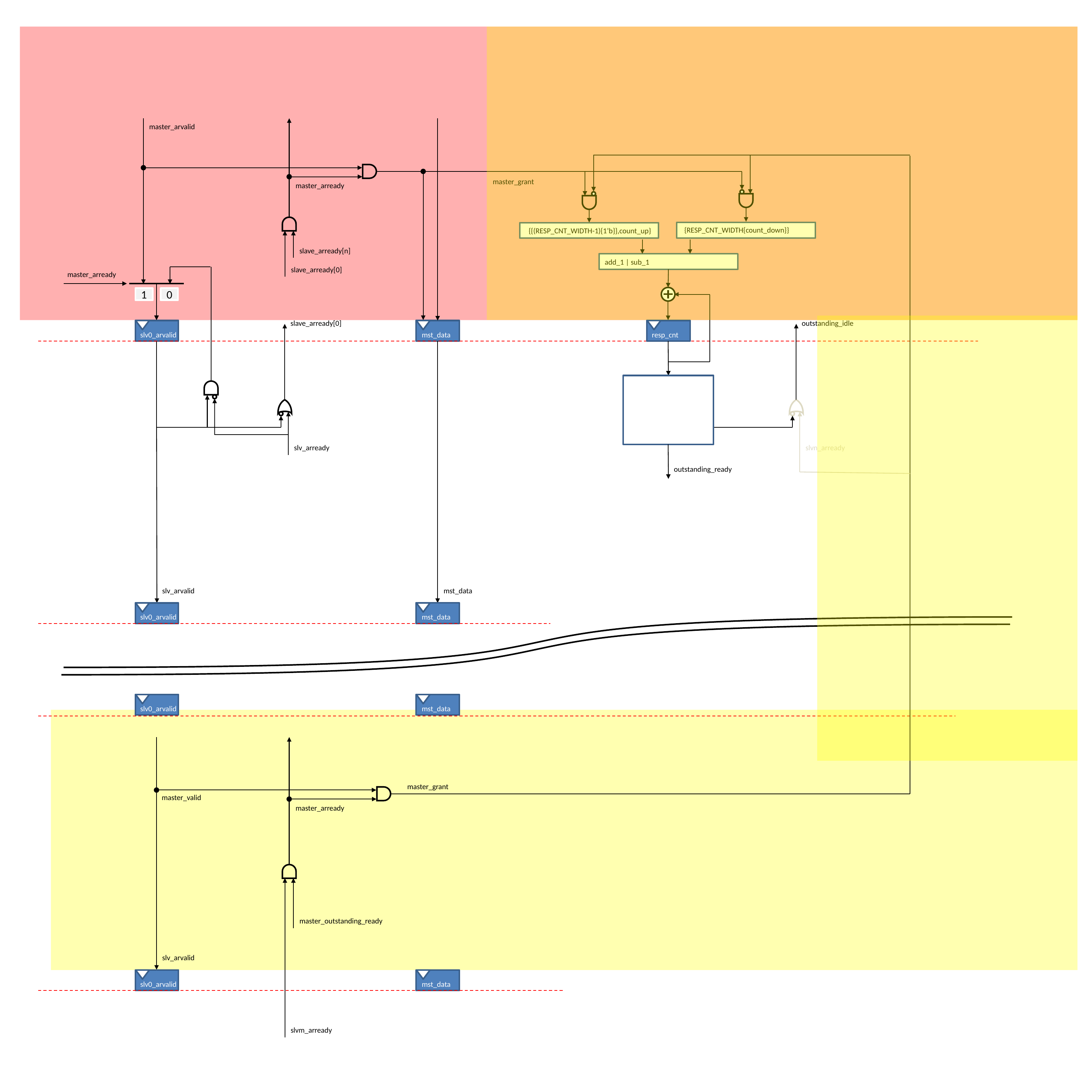

master_arvalid

master_grant

master_arready

{RESP_CNT_WIDTH{count_down}}

{{(RESP_CNT_WIDTH-1){1’b}},count_up}
slave_arready[n]

add_1 | sub_1
slave_arready[0]
master_arready

1
0
slave_arready[0]
outstanding_idle

slv0_arvalid
mst_data
resp_cnt

slvn_arready
slv_arready
outstanding_ready
slv_arvalid
mst_data

slv0_arvalid
mst_data

slv0_arvalid
mst_data

master_grant

master_valid

master_arready

master_outstanding_ready
slv_arvalid

slv0_arvalid
mst_data
slvm_arready